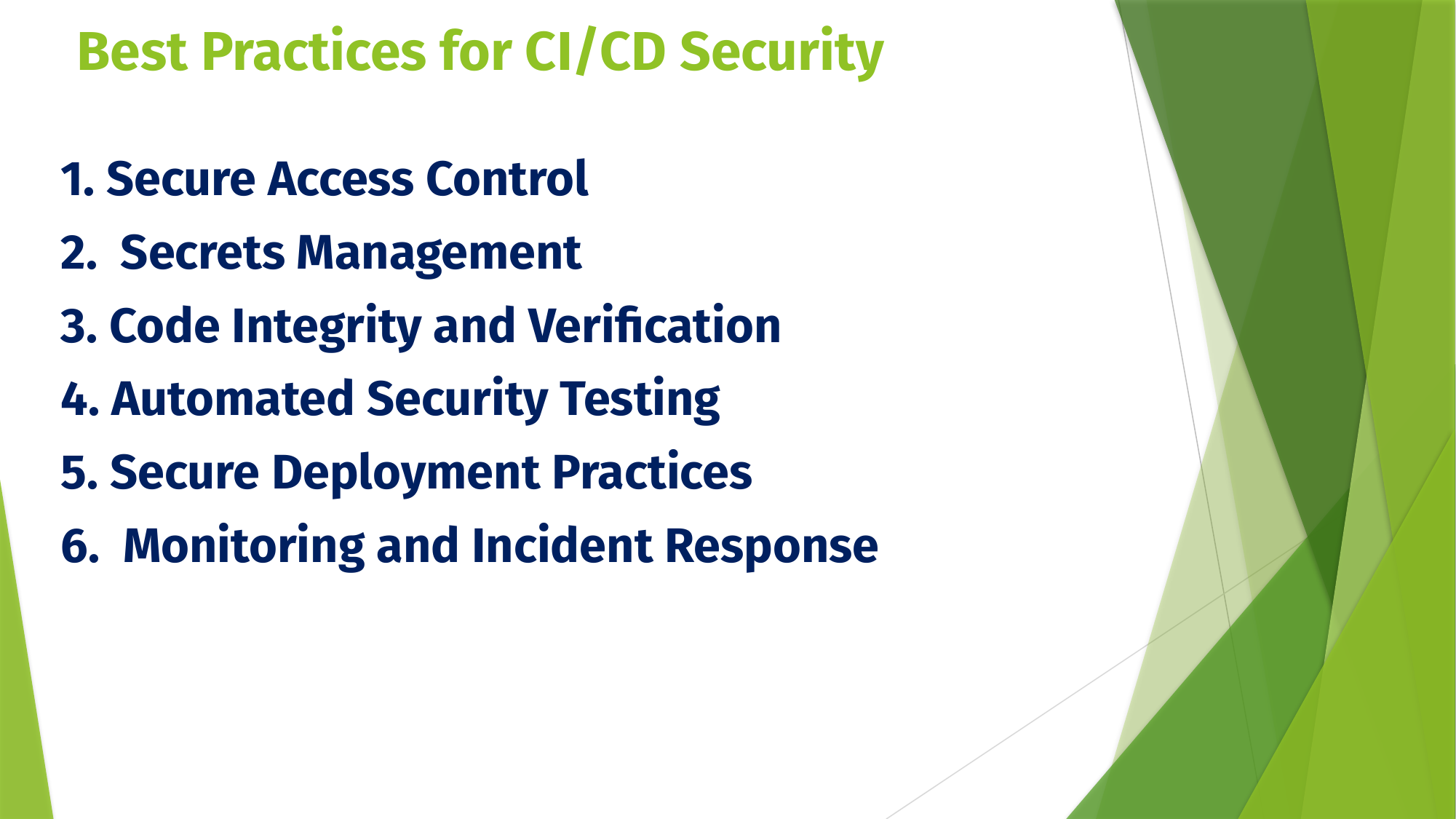

# Best Practices for CI/CD Security
1. Secure Access Control
2.  Secrets Management
3. Code Integrity and Verification
4. Automated Security Testing
5. Secure Deployment Practices
6.  Monitoring and Incident Response